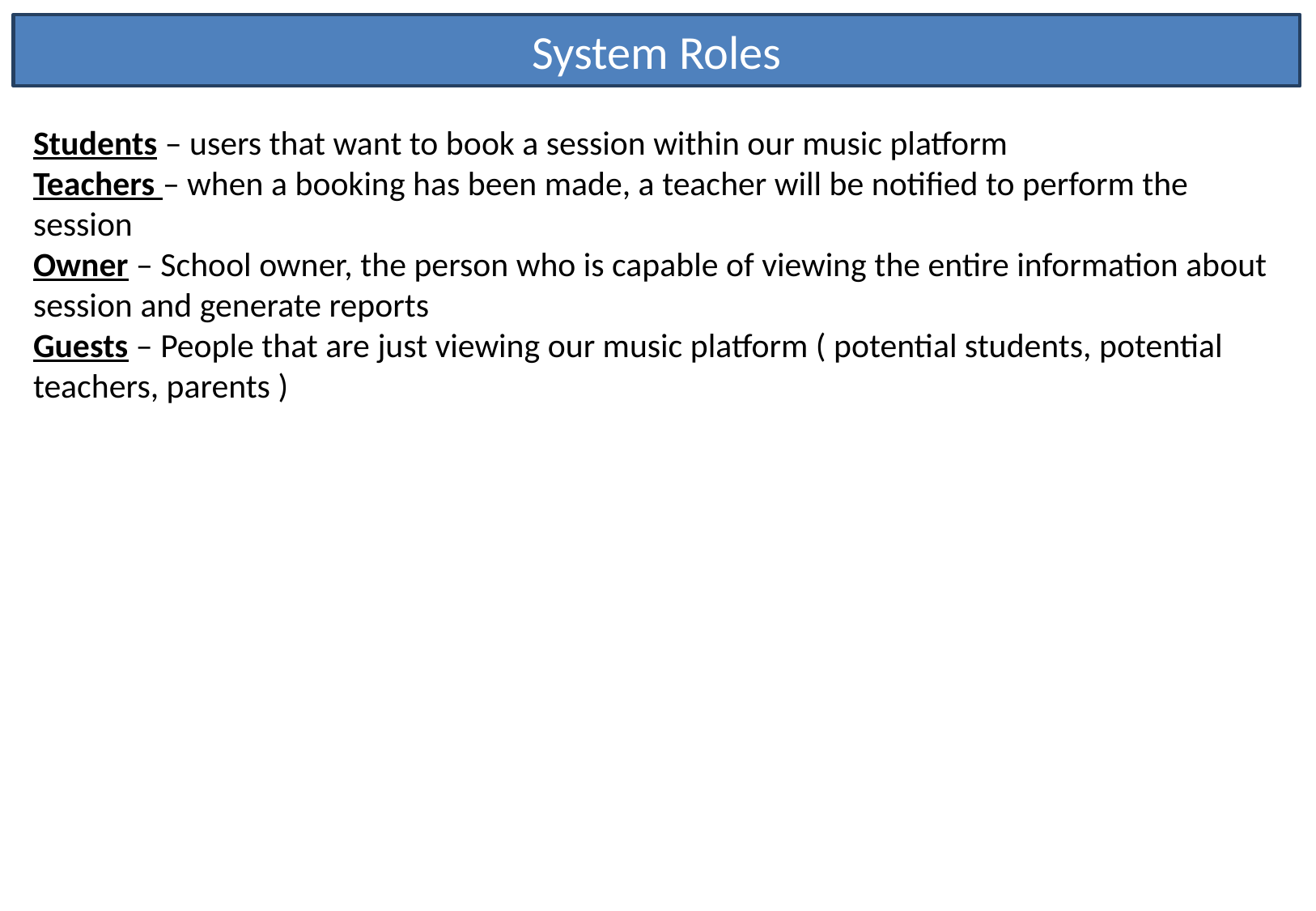

System Roles
Students – users that want to book a session within our music platform
Teachers – when a booking has been made, a teacher will be notified to perform the session
Owner – School owner, the person who is capable of viewing the entire information about session and generate reports
Guests – People that are just viewing our music platform ( potential students, potential teachers, parents )